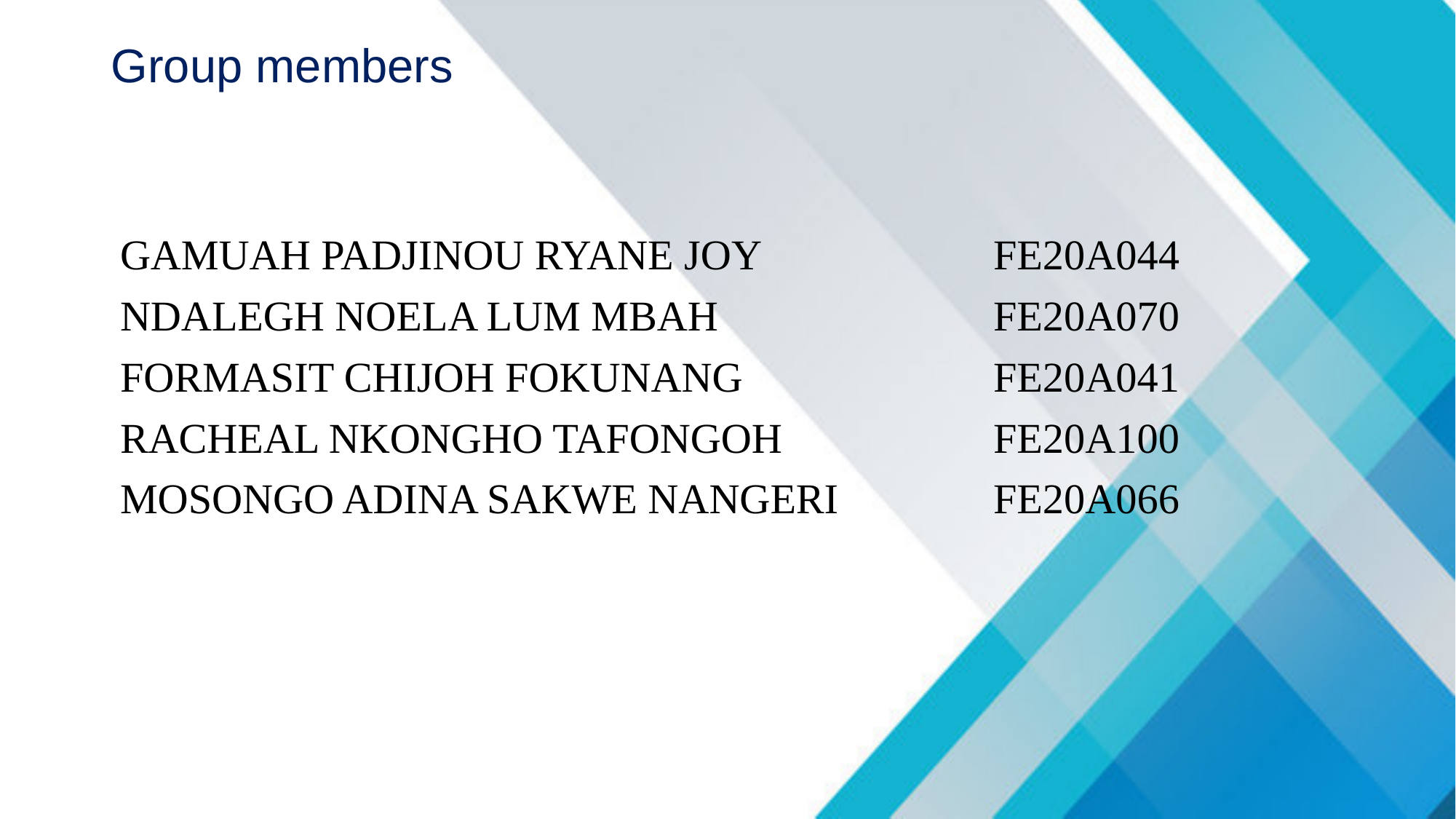

# Group members
	GAMUAH PADJINOU RYANE JOY			FE20A044
	NDALEGH NOELA LUM MBAH			FE20A070
	FORMASIT CHIJOH FOKUNANG			FE20A041
	RACHEAL NKONGHO TAFONGOH		FE20A100
	MOSONGO ADINA SAKWE NANGERI		FE20A066